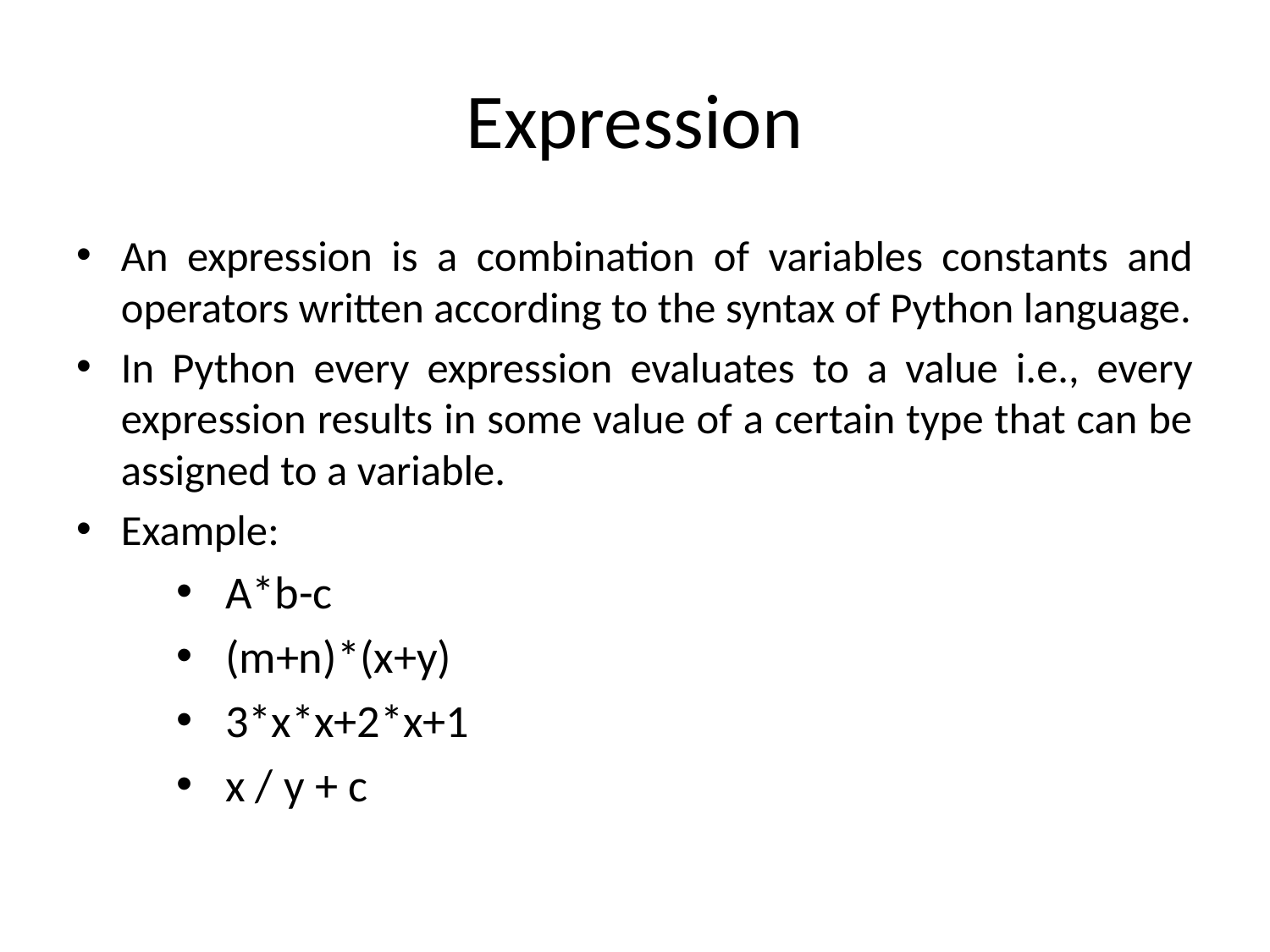

# Expression
An expression is a combination of variables constants and operators written according to the syntax of Python language.
In Python every expression evaluates to a value i.e., every expression results in some value of a certain type that can be assigned to a variable.
Example:
A*b-c
(m+n)*(x+y)
3*x*x+2*x+1
x / y + c